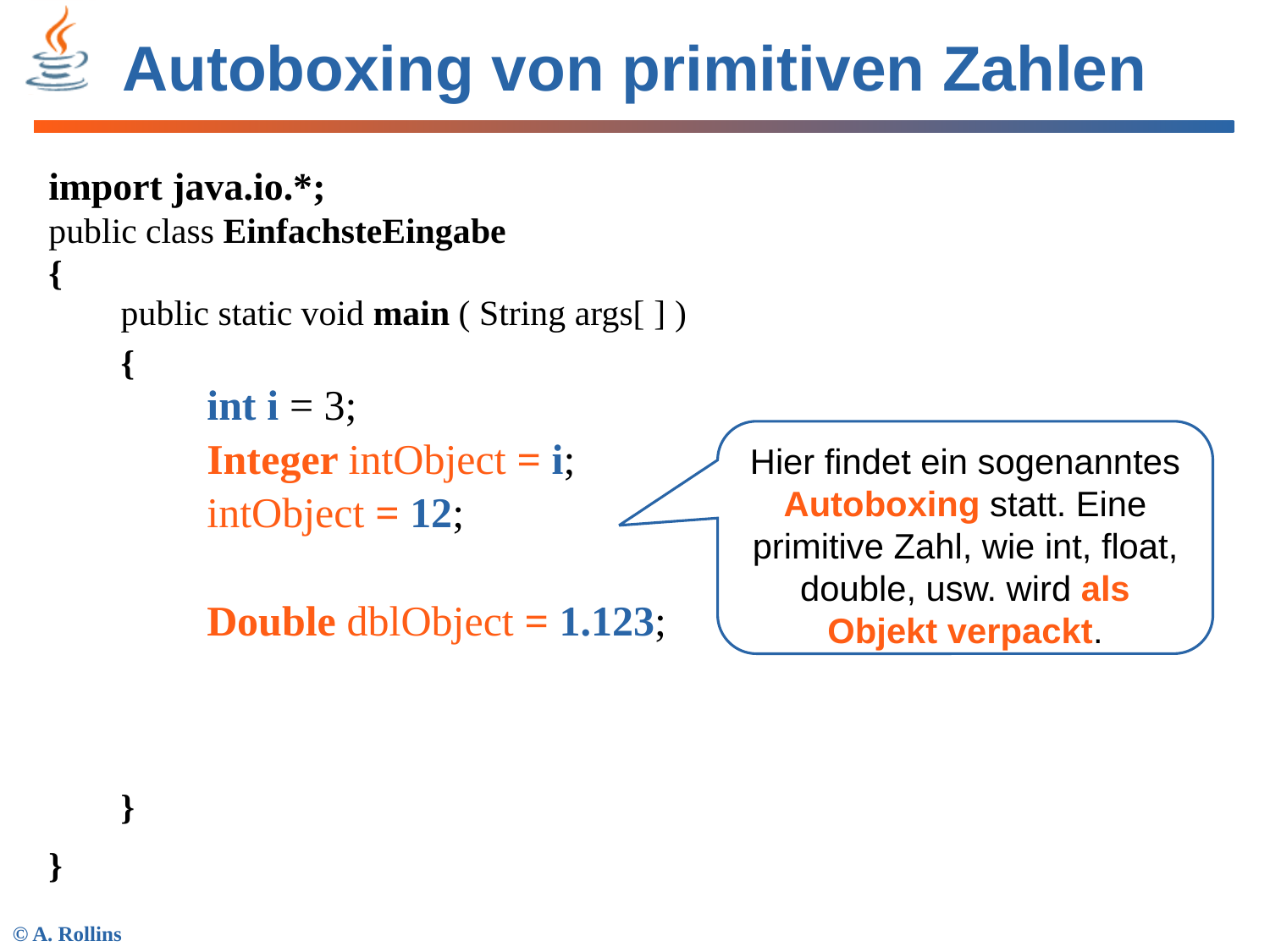

# Autoboxing von primitiven Zahlen
import java.io.*;
public class EinfachsteEingabe
{

}
public static void main ( String args[ ] )
{

}
int i = 3;
Integer intObject = i;
intObject = 12;

Double dblObject = 1.123;

Hier findet ein sogenanntes Autoboxing statt. Eine primitive Zahl, wie int, float, double, usw. wird als Objekt verpackt.